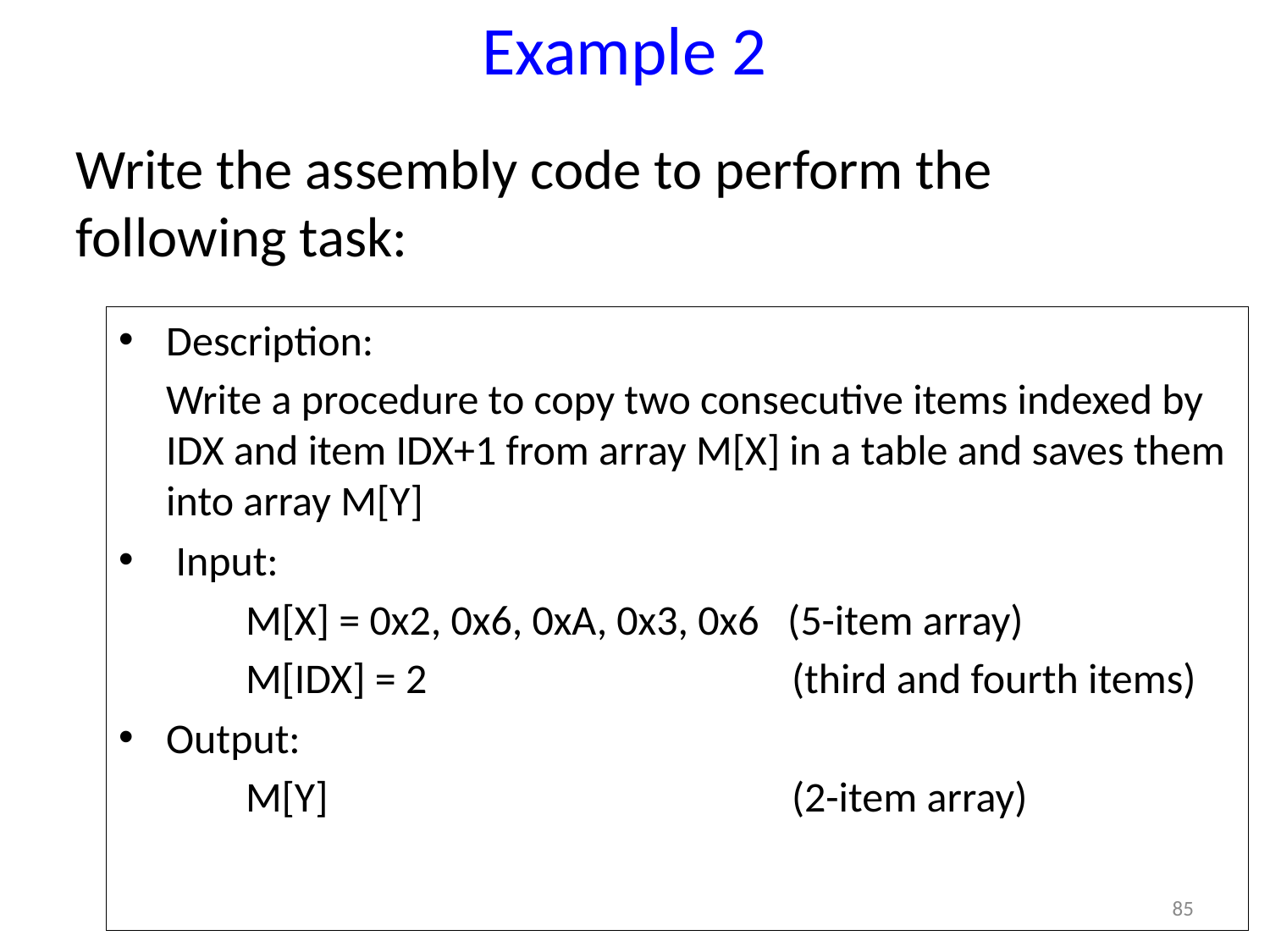

# Example 2
Write the assembly code to perform the following task:
Description:
	Write a procedure to copy two consecutive items indexed by IDX and item IDX+1 from array M[X] in a table and saves them into array M[Y]
 Input:
	M[X] = 0x2, 0x6, 0xA, 0x3, 0x6   (5-item array)
	M[IDX] = 2			    (third and fourth items)
Output:
	M[Y]				    (2-item array)
85